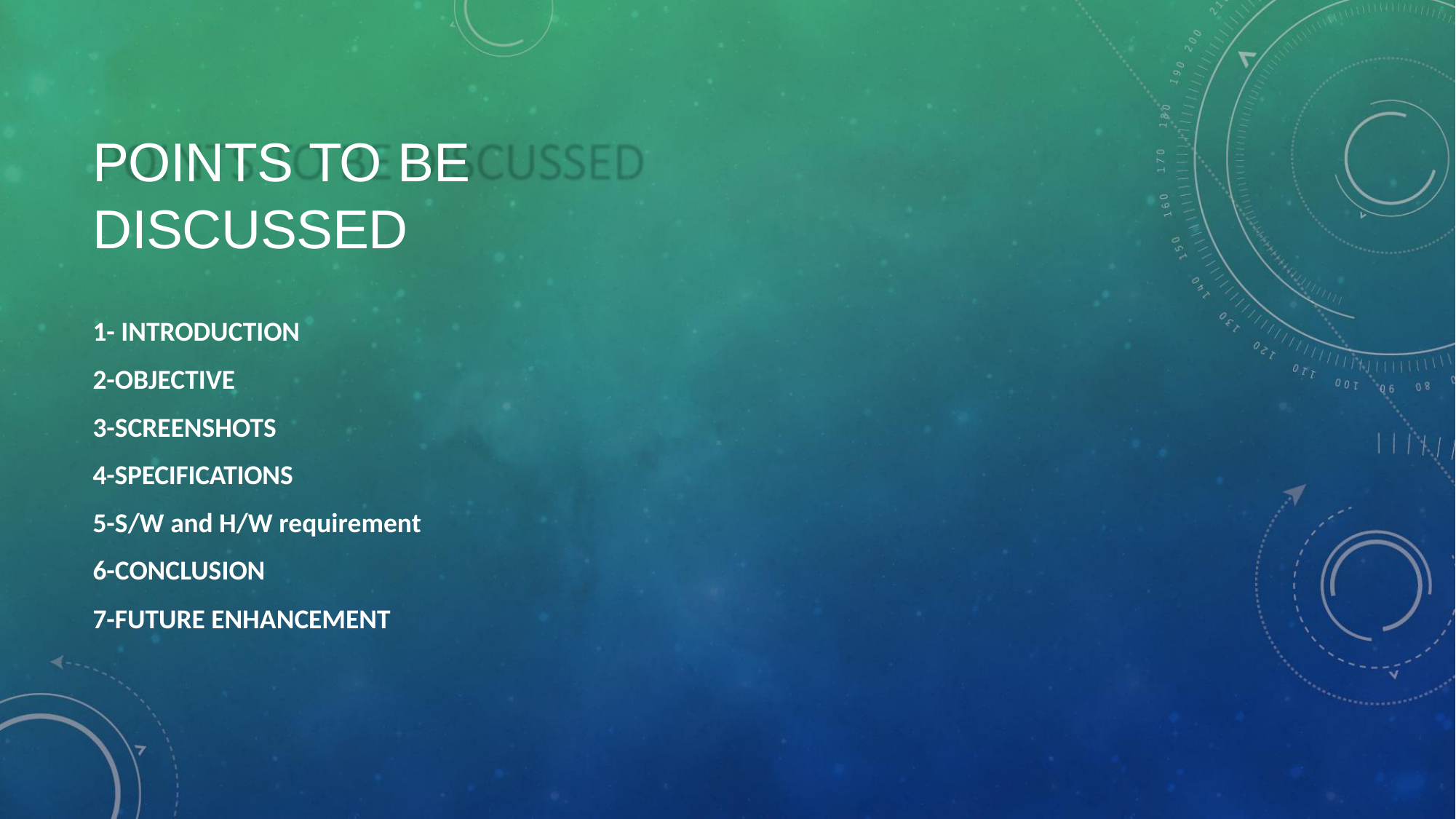

POINTS TO BE DISCUSSED
1- INTRODUCTION
2-OBJECTIVE
3-SCREENSHOTS
4-SPECIFICATIONS
5-S/W and H/W requirement
6-CONCLUSION
7-FUTURE ENHANCEMENT